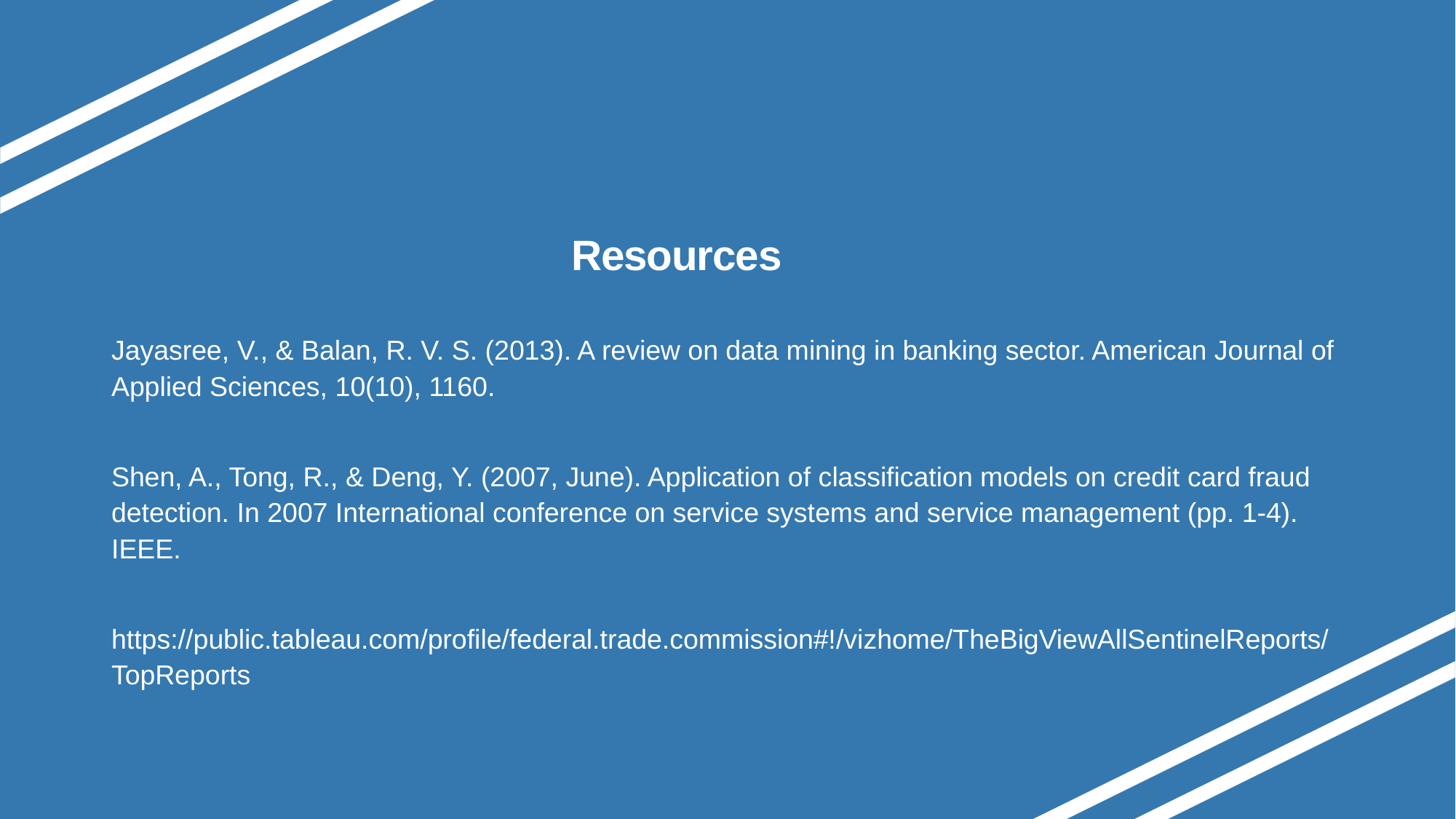

# Resources
Jayasree, V., & Balan, R. V. S. (2013). A review on data mining in banking sector. American Journal of Applied Sciences, 10(10), 1160.

Shen, A., Tong, R., & Deng, Y. (2007, June). Application of classification models on credit card fraud detection. In 2007 International conference on service systems and service management (pp. 1-4). IEEE.

https://public.tableau.com/profile/federal.trade.commission#!/vizhome/TheBigViewAllSentinelReports/TopReports